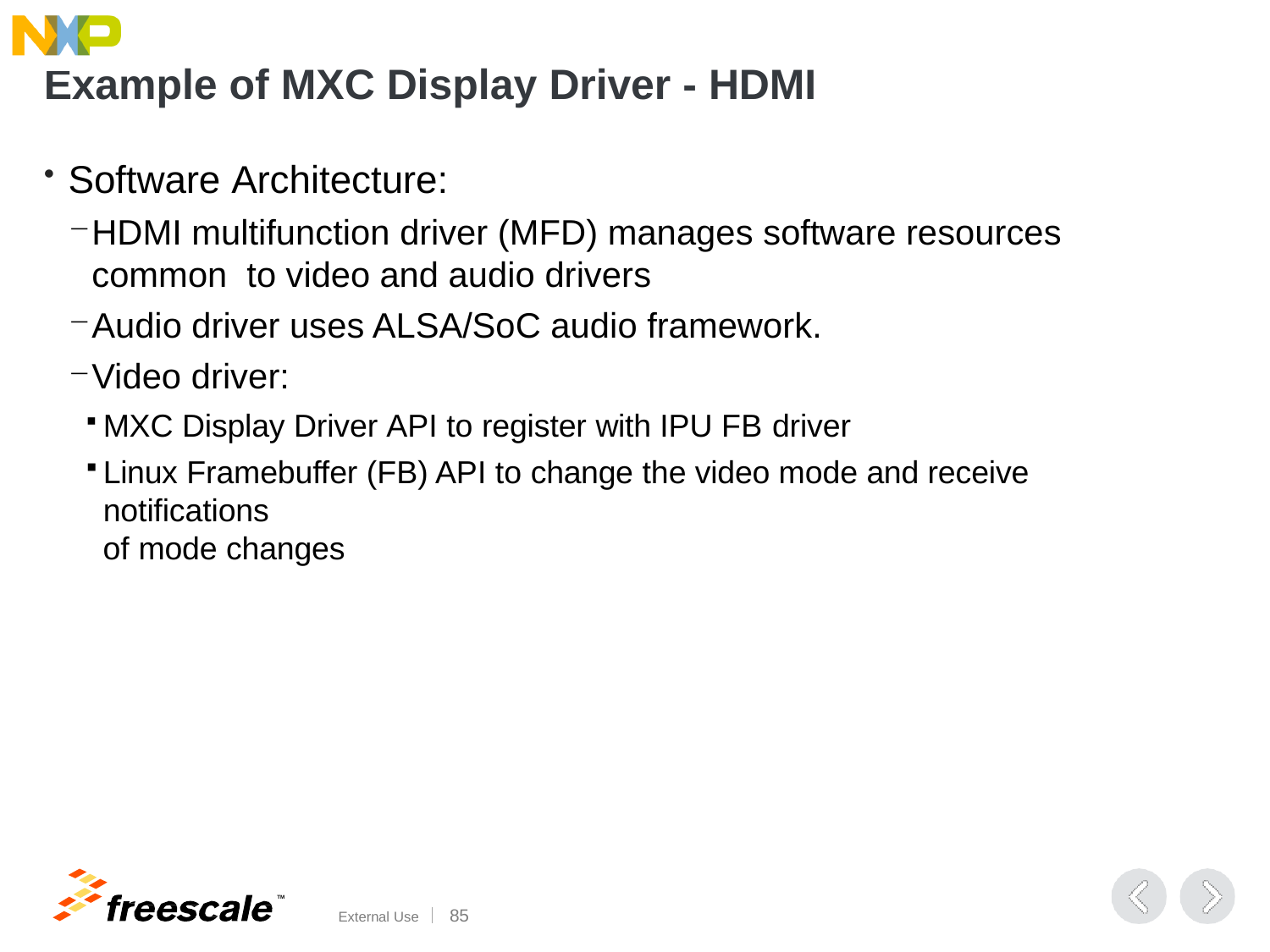

# Example of MXC Display Driver - HDMI
Software Architecture:
HDMI multifunction driver (MFD) manages software resources common  to video and audio drivers
Audio driver uses ALSA/SoC audio framework.
Video driver:
MXC Display Driver API to register with IPU FB driver
Linux Framebuffer (FB) API to change the video mode and receive notifications
of mode changes
TM
External Use	85